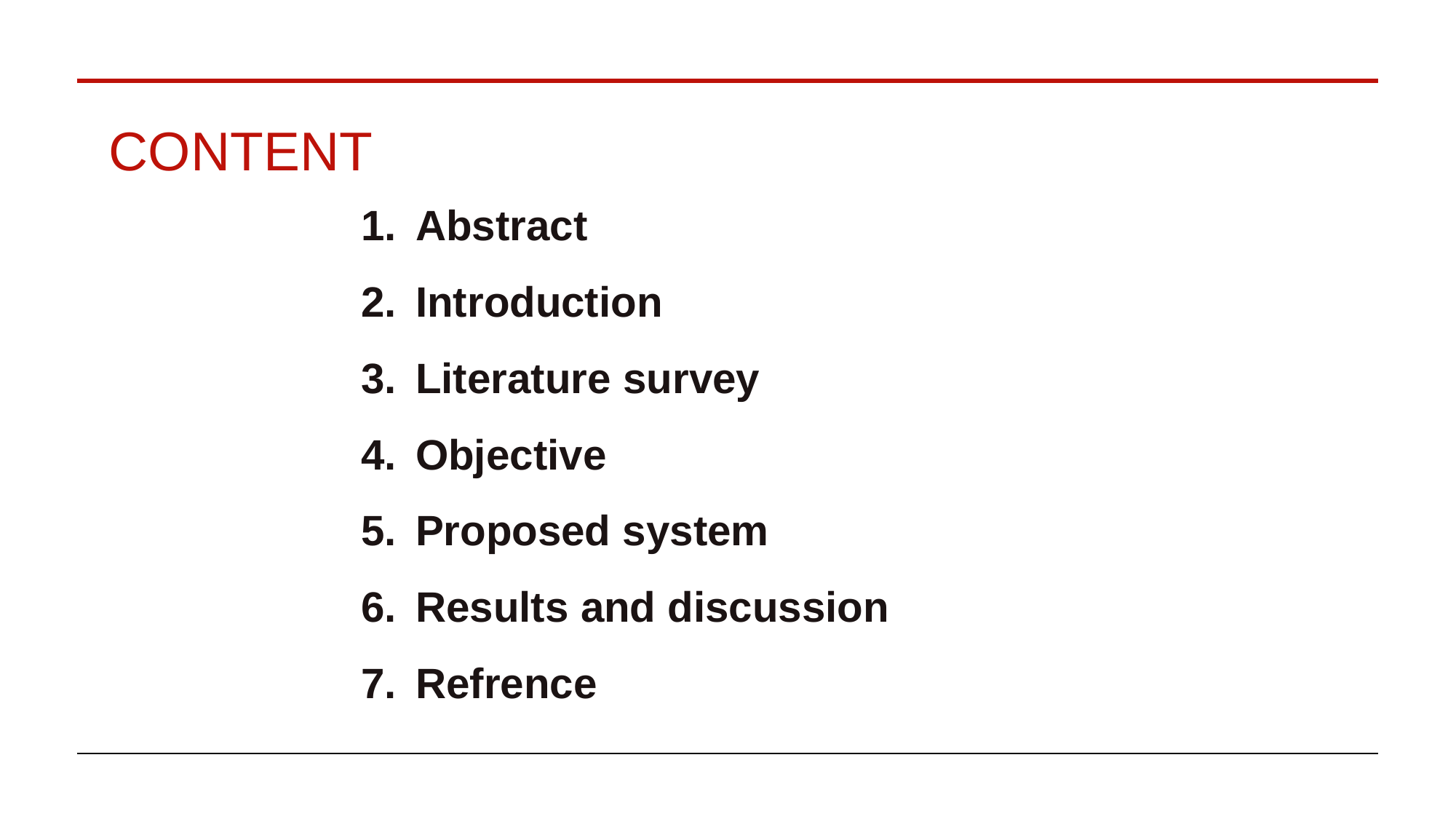

# CONTENT
Abstract
Introduction
Literature survey
Objective
Proposed system
Results and discussion
Refrence